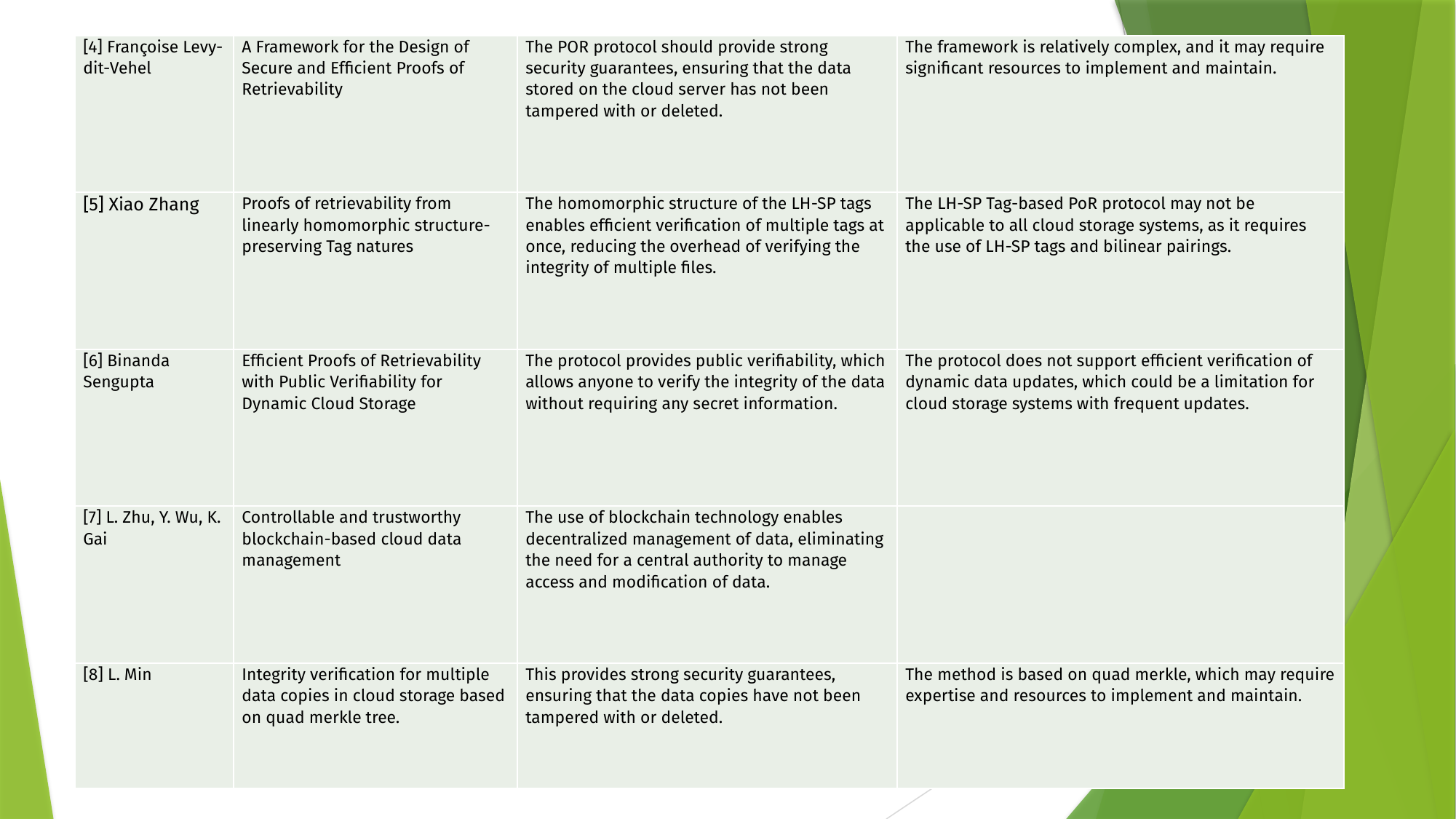

| [4] Françoise Levy-dit-Vehel | A Framework for the Design of Secure and Efficient Proofs of Retrievability | The POR protocol should provide strong security guarantees, ensuring that the data stored on the cloud server has not been tampered with or deleted. | The framework is relatively complex, and it may require significant resources to implement and maintain. |
| --- | --- | --- | --- |
| [5] Xiao Zhang | Proofs of retrievability from linearly homomorphic structure-preserving Tag natures | The homomorphic structure of the LH-SP tags enables efficient verification of multiple tags at once, reducing the overhead of verifying the integrity of multiple files. | The LH-SP Tag-based PoR protocol may not be applicable to all cloud storage systems, as it requires the use of LH-SP tags and bilinear pairings. |
| [6] Binanda Sengupta | Efficient Proofs of Retrievability with Public Verifiability for Dynamic Cloud Storage | The protocol provides public verifiability, which allows anyone to verify the integrity of the data without requiring any secret information. | The protocol does not support efficient verification of dynamic data updates, which could be a limitation for cloud storage systems with frequent updates. |
| [7] L. Zhu, Y. Wu, K. Gai | Controllable and trustworthy blockchain-based cloud data management | The use of blockchain technology enables decentralized management of data, eliminating the need for a central authority to manage access and modification of data. |  |
| [8] L. Min | Integrity verification for multiple data copies in cloud storage based on quad merkle tree. | This provides strong security guarantees, ensuring that the data copies have not been tampered with or deleted. | The method is based on quad merkle, which may require expertise and resources to implement and maintain. |